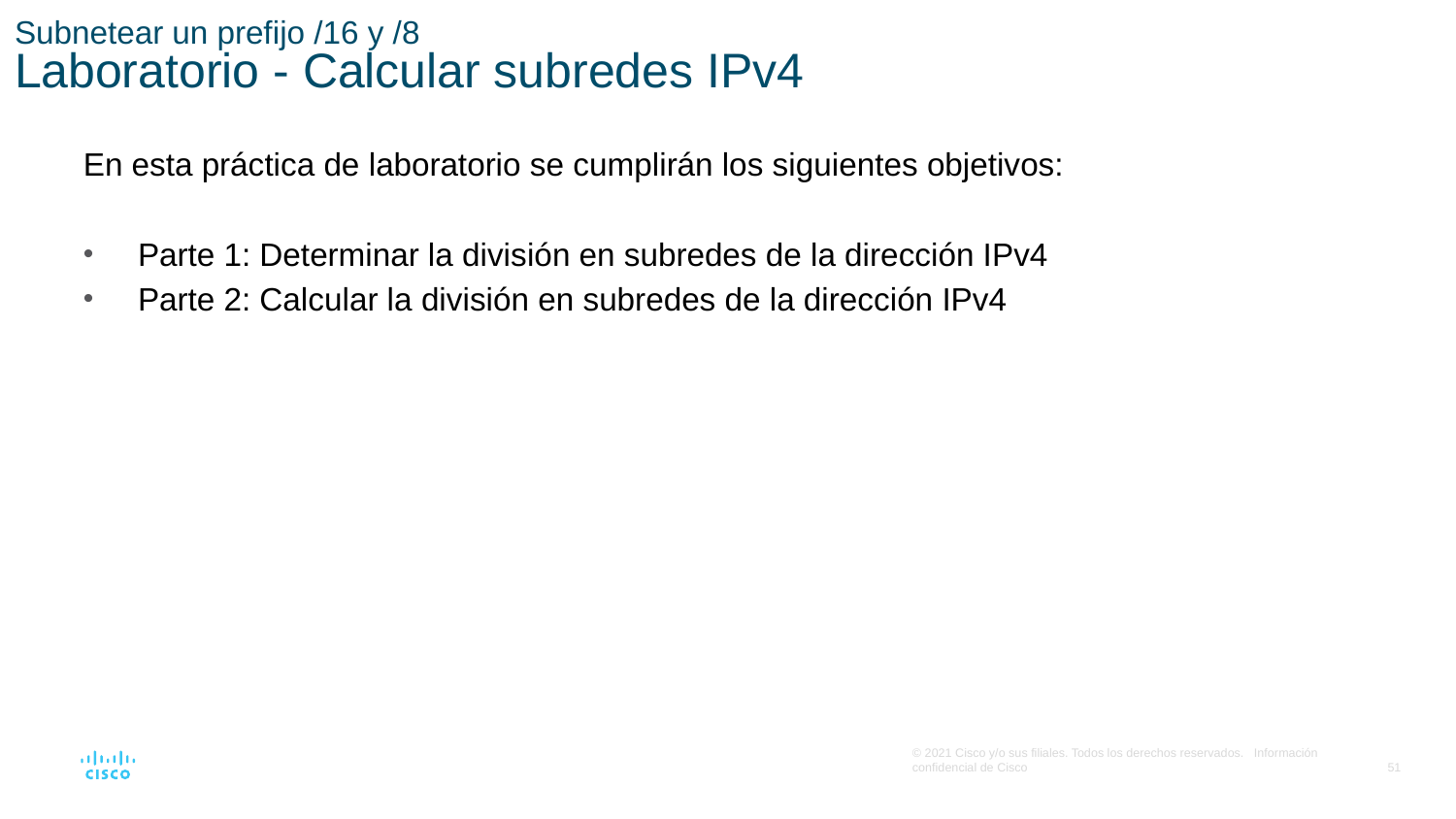

# Subnetear un prefijo /16 y /8 Laboratorio - Calcular subredes IPv4
En esta práctica de laboratorio se cumplirán los siguientes objetivos:

Parte 1: Determinar la división en subredes de la dirección IPv4
Parte 2: Calcular la división en subredes de la dirección IPv4